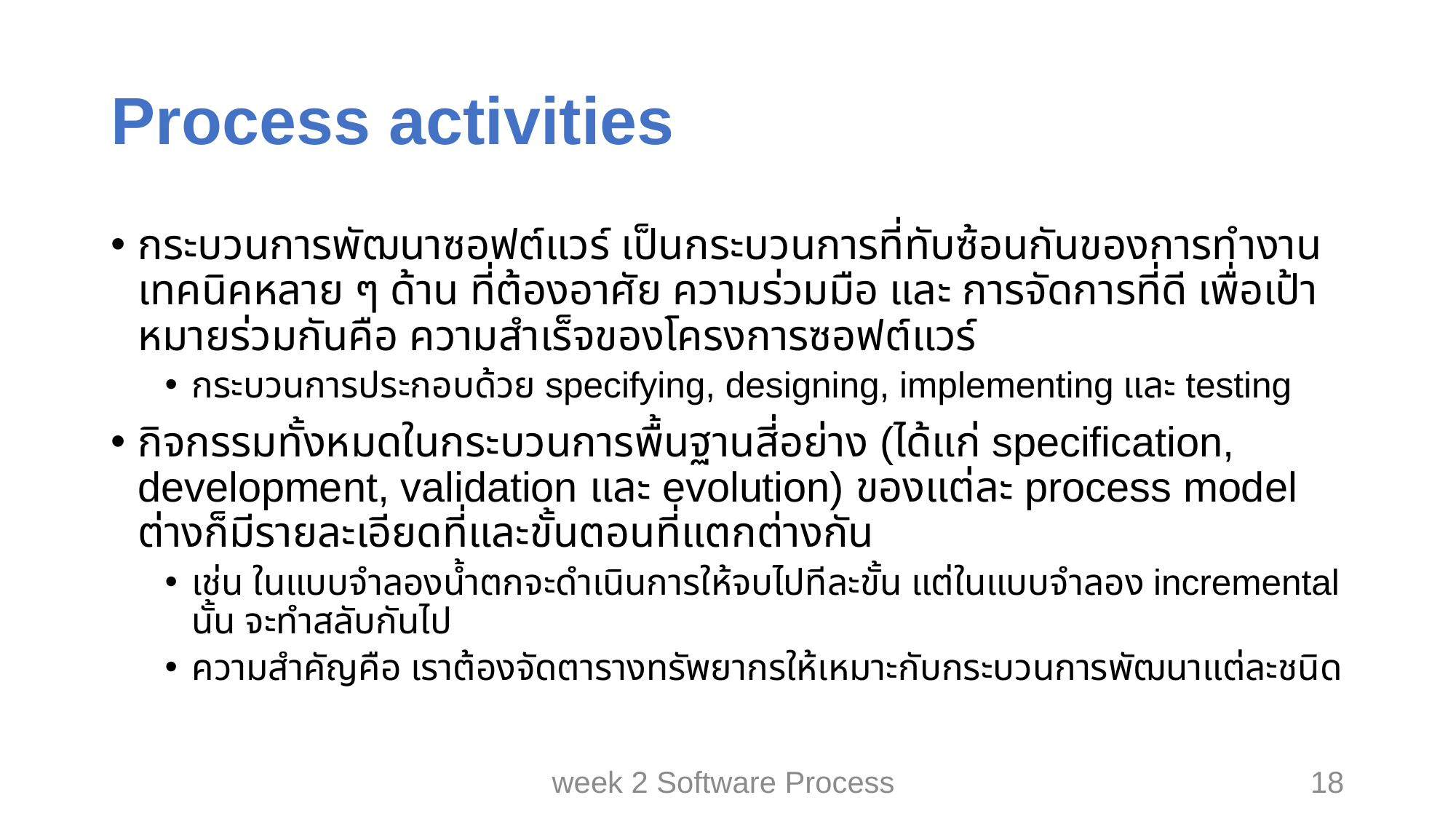

# Process activities
กระบวนการพัฒนาซอฟต์แวร์ เป็นกระบวนการที่ทับซ้อนกันของการทำงานเทคนิคหลาย ๆ ด้าน ที่ต้องอาศัย ความร่วมมือ และ การจัดการที่ดี เพื่อเป้าหมายร่วมกันคือ ความสำเร็จของโครงการซอฟต์แวร์
กระบวนการประกอบด้วย specifying, designing, implementing และ testing
กิจกรรมทั้งหมดในกระบวนการพื้นฐานสี่อย่าง (ได้แก่ specification, development, validation และ evolution) ของแต่ละ process model ต่างก็มีรายละเอียดที่และขั้นตอนที่แตกต่างกัน
เช่น ในแบบจำลองน้ำตกจะดำเนินการให้จบไปทีละขั้น แต่ในแบบจำลอง incremental นั้น จะทำสลับกันไป
ความสำคัญคือ เราต้องจัดตารางทรัพยากรให้เหมาะกับกระบวนการพัฒนาแต่ละชนิด
week 2 Software Process
18